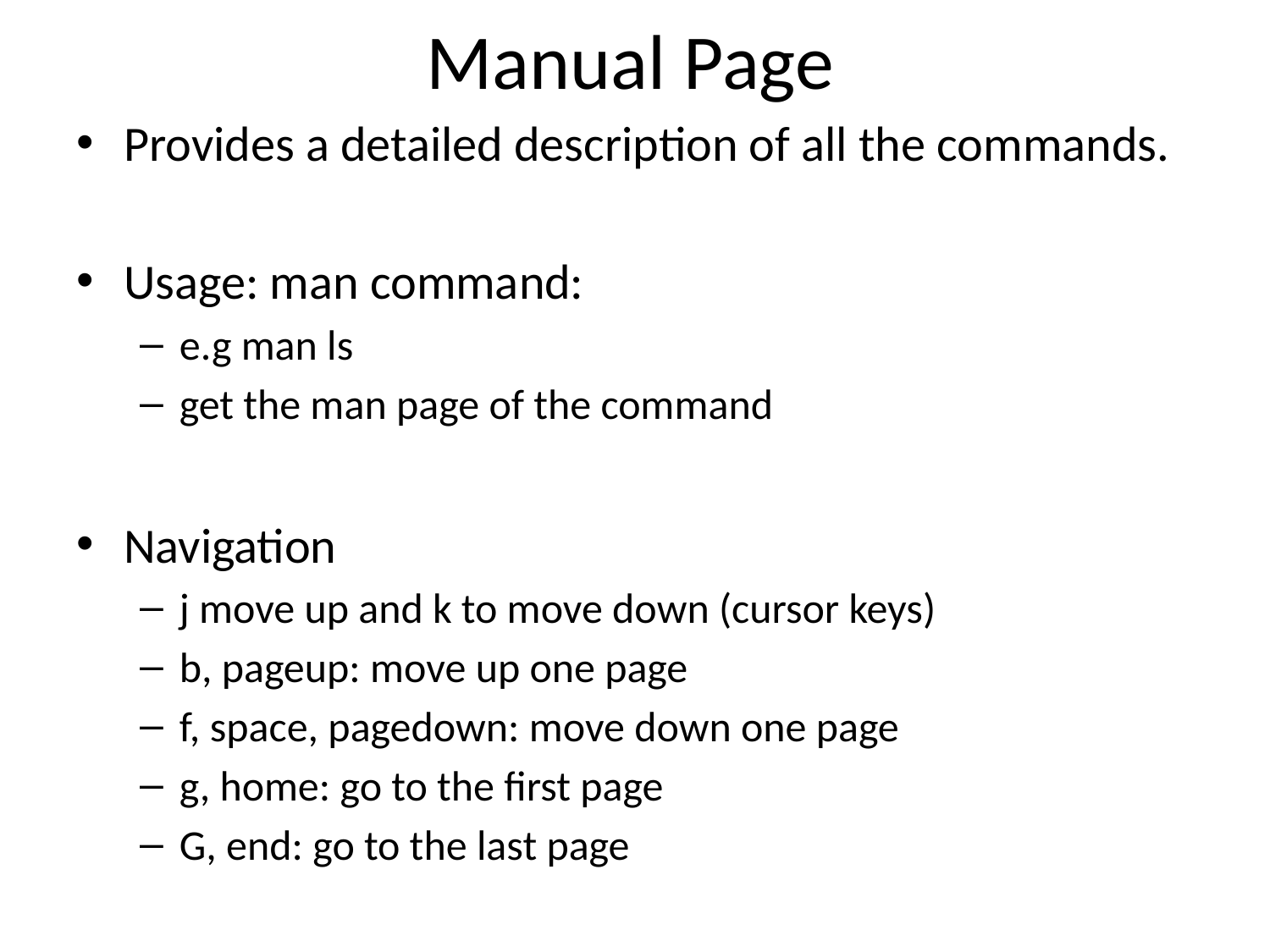

# Manual Page
Provides a detailed description of all the commands.

Usage: man command:
e.g man ls
get the man page of the command

Navigation
j move up and k to move down (cursor keys)
b, pageup: move up one page
f, space, pagedown: move down one page
g, home: go to the first page
G, end: go to the last page